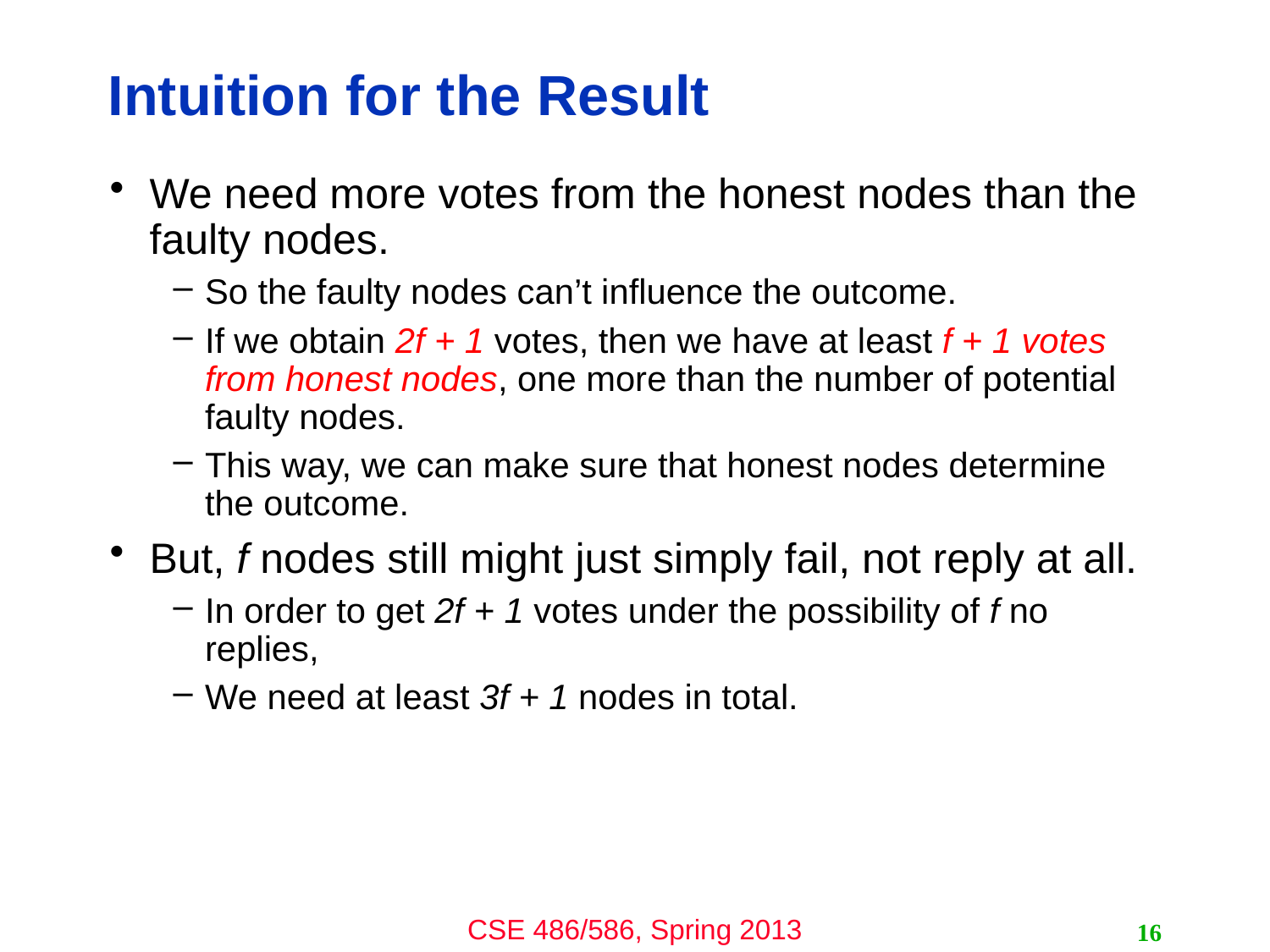

# Intuition for the Result
We need more votes from the honest nodes than the faulty nodes.
So the faulty nodes can’t influence the outcome.
If we obtain 2f + 1 votes, then we have at least f + 1 votes from honest nodes, one more than the number of potential faulty nodes.
This way, we can make sure that honest nodes determine the outcome.
But, f nodes still might just simply fail, not reply at all.
In order to get 2f + 1 votes under the possibility of f no replies,
We need at least 3f + 1 nodes in total.
16